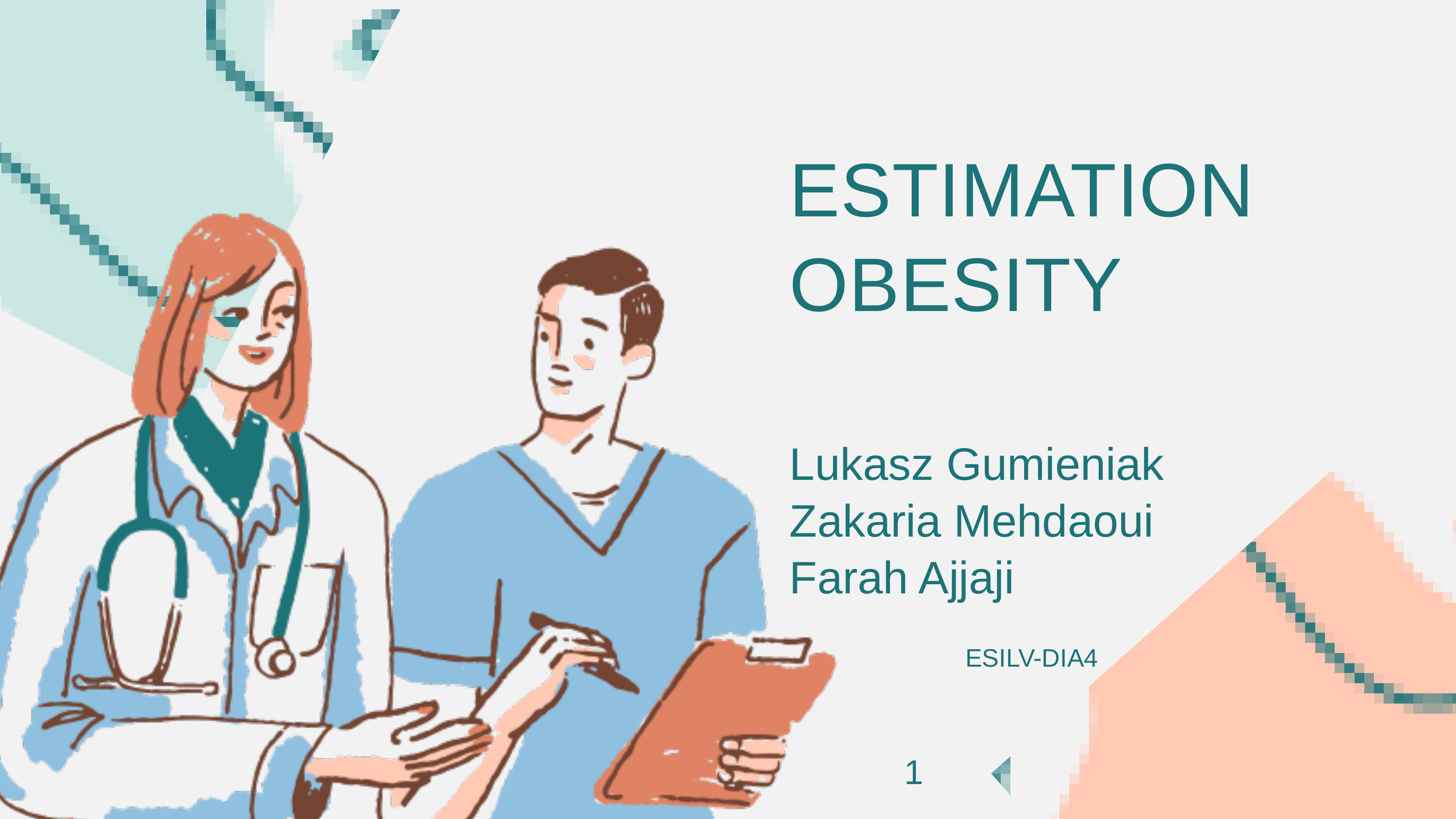

ESTIMATION OBESITY

Lukasz Gumieniak
Zakaria Mehdaoui
Farah Ajjaji

ESILV-DIA4
1